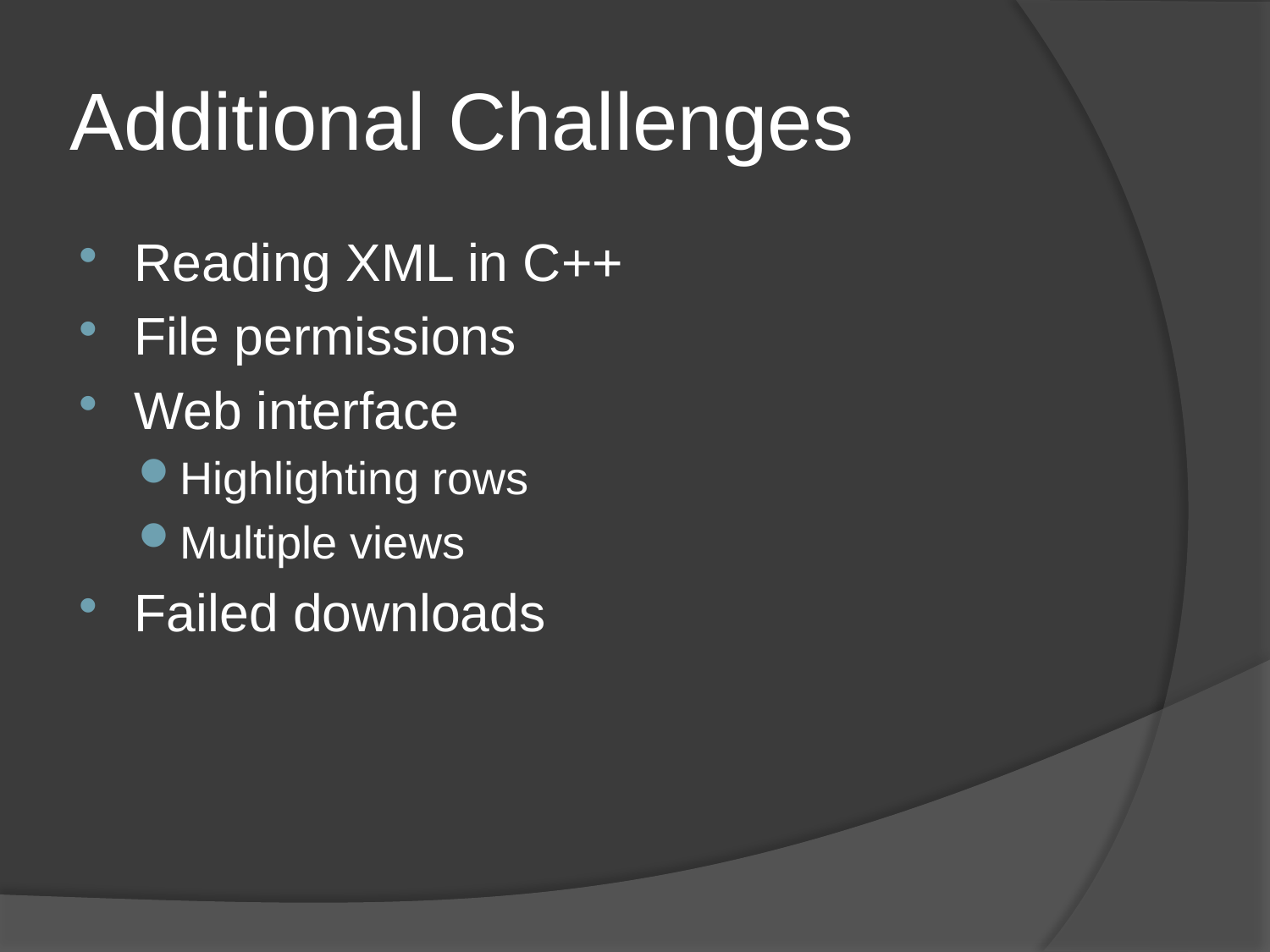

# Additional Challenges
Reading XML in C++
File permissions
Web interface
Highlighting rows
Multiple views
Failed downloads